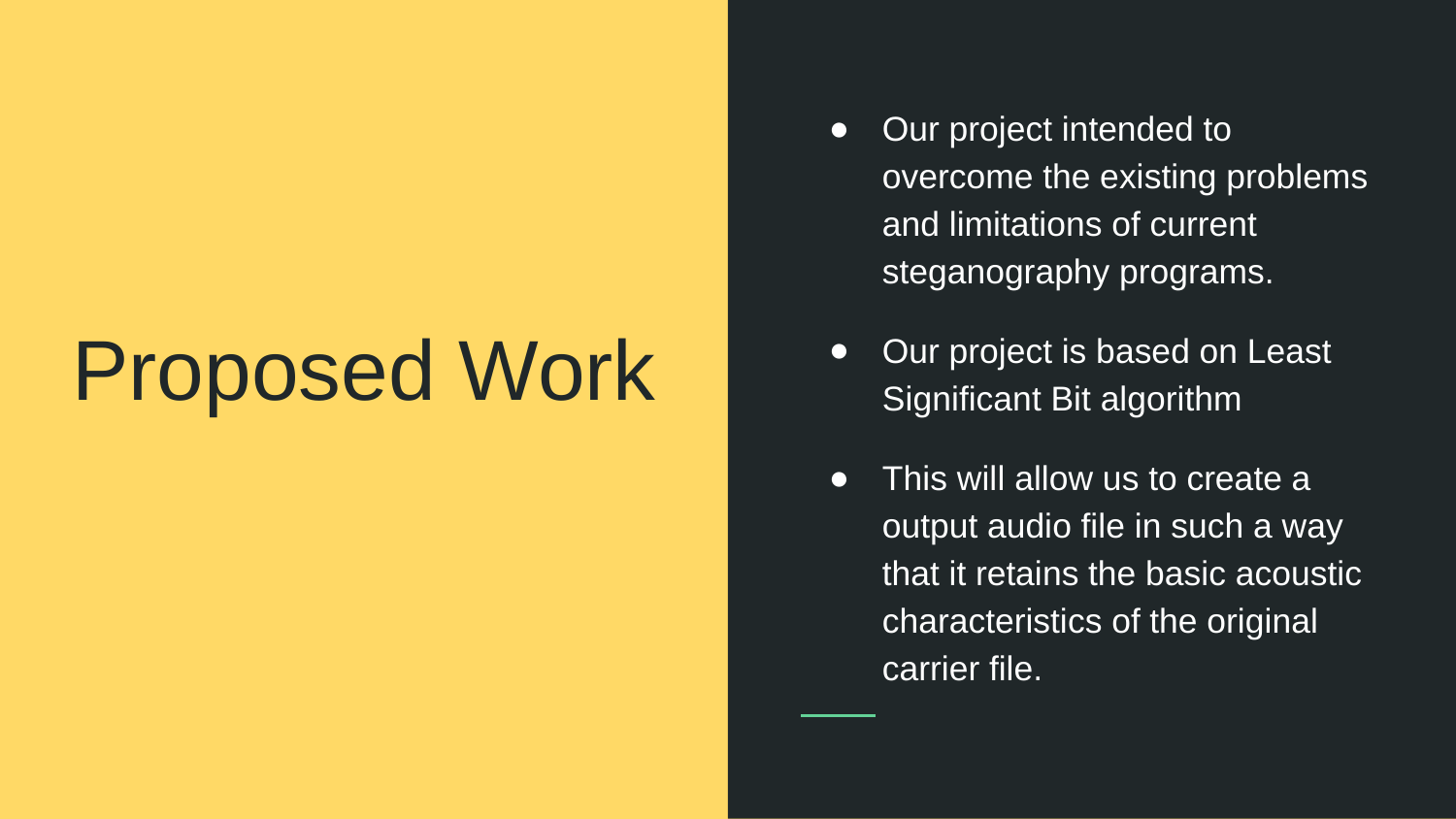

Our project intended to overcome the existing problems and limitations of current steganography programs.
Our project is based on Least Significant Bit algorithm
This will allow us to create a output audio file in such a way that it retains the basic acoustic characteristics of the original carrier file.
# Proposed Work